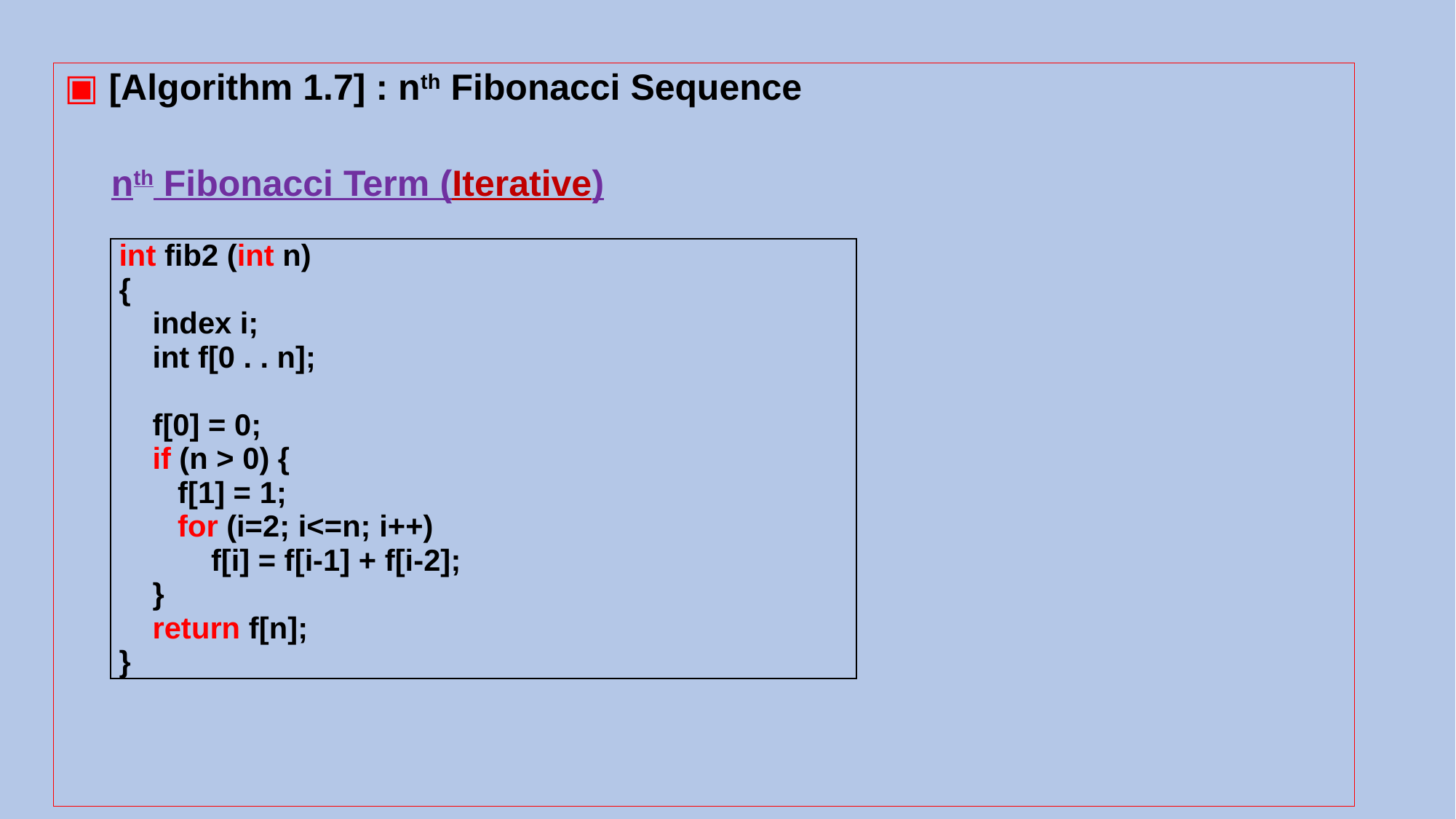

▣ [Algorithm 1.7] : nth Fibonacci Sequence

       nth Fibonacci Term (Iterative)

| int fib2 (int n) { index i; int f[0 . . n]; f[0] = 0; if (n > 0) { f[1] = 1; for (i=2; i<=n; i++) f[i] = f[i-1] + f[i-2]; } return f[n]; } |
| --- |